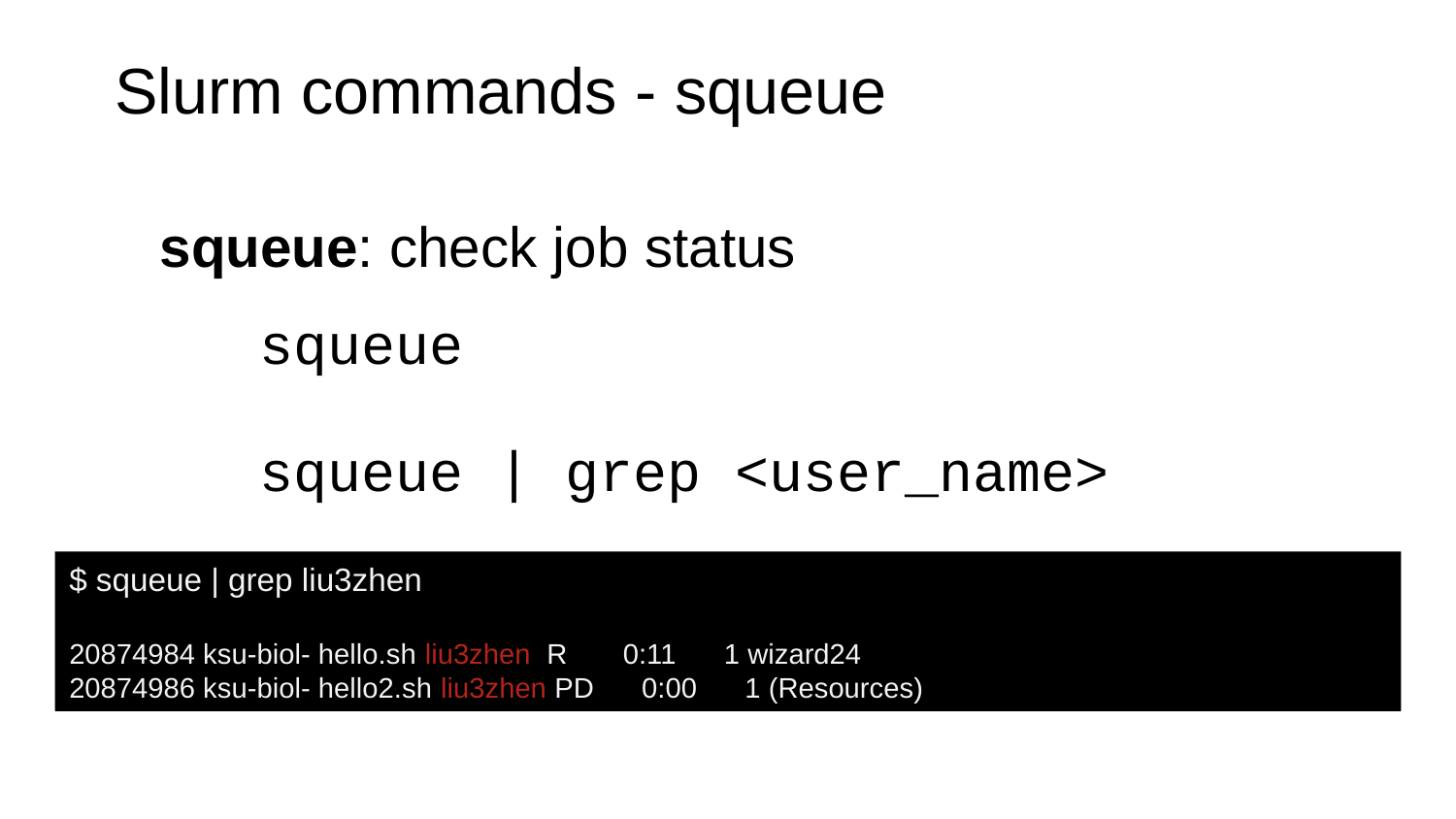

# Slurm commands - squeue
squeue: check job status
squeue
squeue | grep <user_name>
$ squeue | grep liu3zhen

20874984 ksu-biol- hello.sh liu3zhen  R       0:11      1 wizard24
20874986 ksu-biol- hello2.sh liu3zhen PD      0:00      1 (Resources)